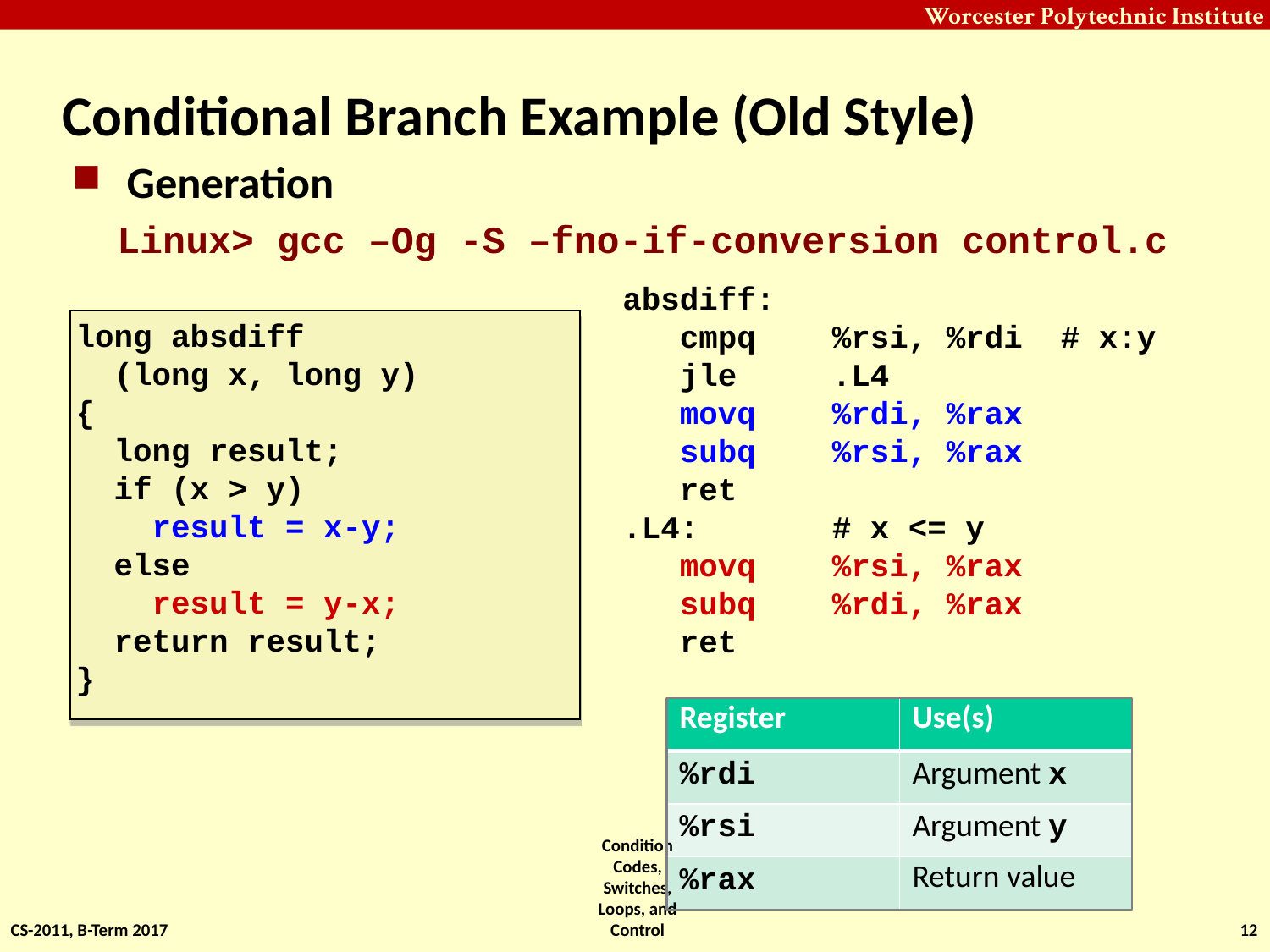

# Conditional Branch Example (Old Style)
Generation
Linux> gcc –Og -S –fno-if-conversion control.c
absdiff:
   cmpq    %rsi, %rdi  # x:y
   jle     .L4
   movq    %rdi, %rax
   subq    %rsi, %rax
   ret
.L4:       # x <= y
   movq    %rsi, %rax
   subq    %rdi, %rax
   ret
long absdiff
  (long x, long y)
{
  long result;
  if (x > y)
    result = x-y;
  else
    result = y-x;
  return result;
}
| Register | Use(s) |
| --- | --- |
| %rdi | Argument x |
| %rsi | Argument y |
| %rax | Return value |

CS-2011, B-Term 2017
Condition Codes, Switches, Loops, and Control
12